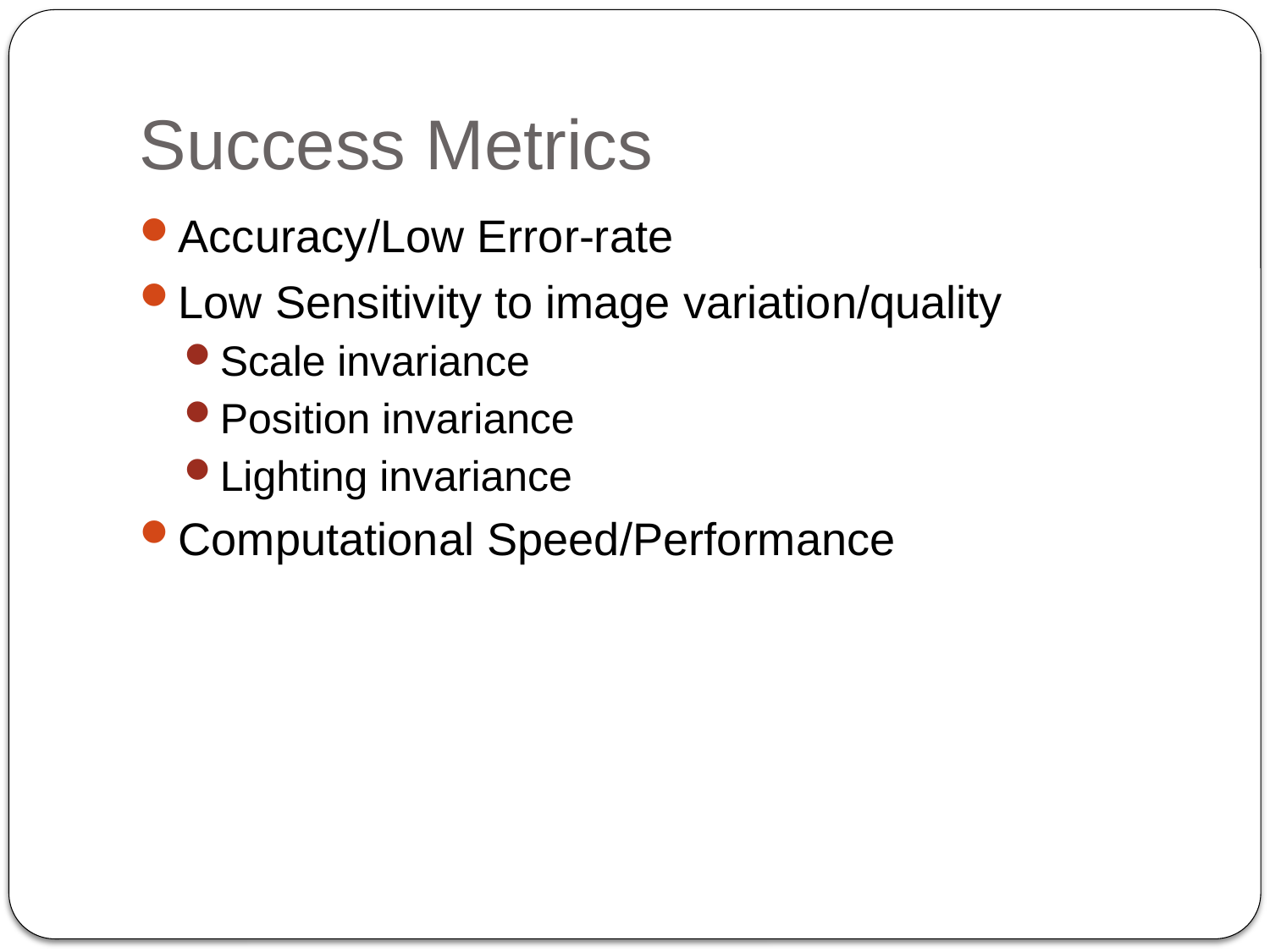

# Success Metrics
Accuracy/Low Error-rate
Low Sensitivity to image variation/quality
Scale invariance
Position invariance
Lighting invariance
Computational Speed/Performance